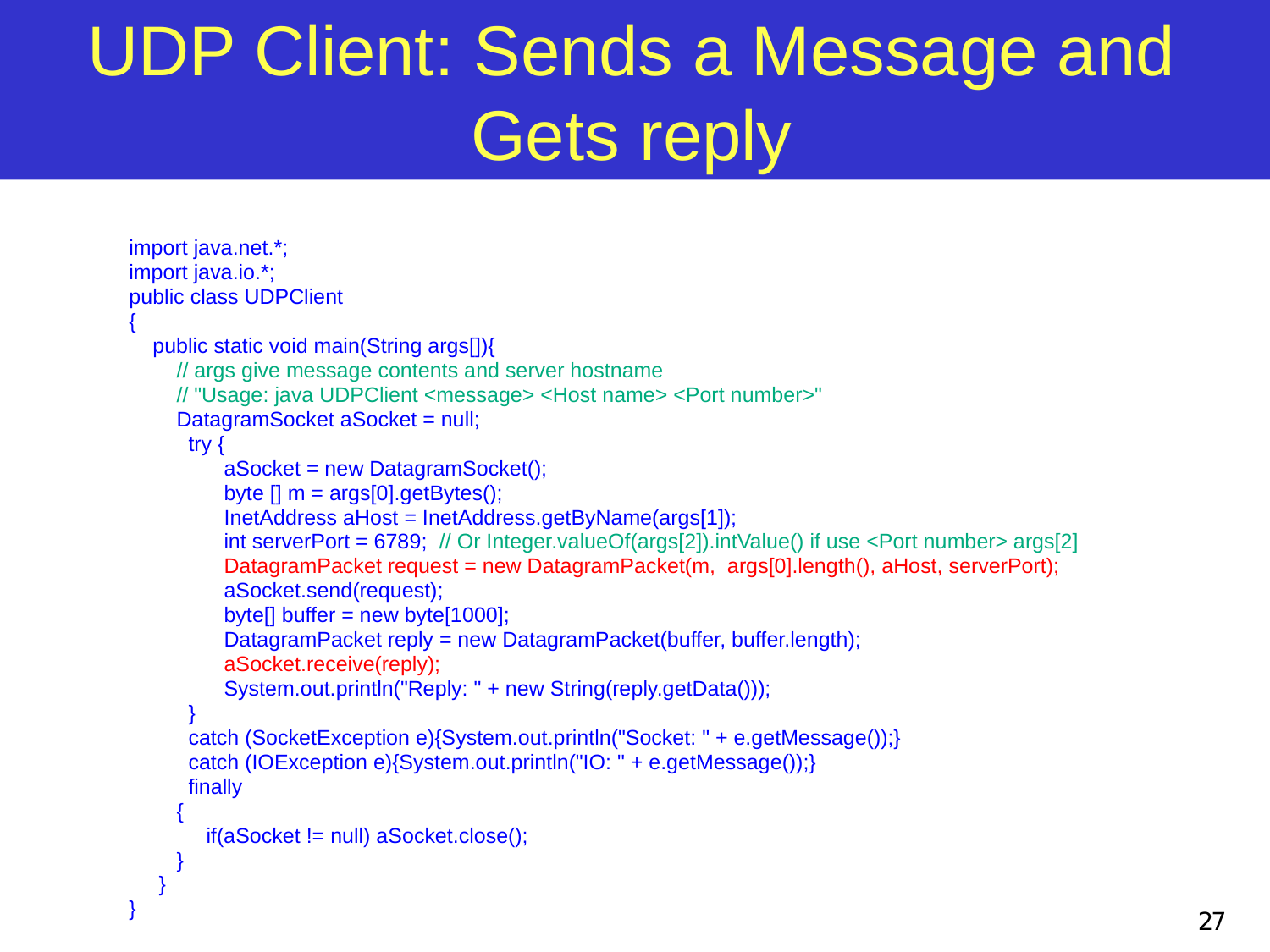

# UDP Client: Sends a Message and Gets reply
import java.net.*;
import java.io.*;
public class UDPClient
{
    public static void main(String args[]){
        // args give message contents and server hostname
        // "Usage: java UDPClient <message> <Host name> <Port number>"
        DatagramSocket aSocket = null;
          try {
                aSocket = new DatagramSocket();
                byte [] m = args[0].getBytes();
                InetAddress aHost = InetAddress.getByName(args[1]);
                int serverPort = 6789;  // Or Integer.valueOf(args[2]).intValue() if use <Port number> args[2]
                DatagramPacket request = new DatagramPacket(m,  args[0].length(), aHost, serverPort);
                aSocket.send(request);
                byte[] buffer = new byte[1000];
                DatagramPacket reply = new DatagramPacket(buffer, buffer.length);
                aSocket.receive(reply);
                System.out.println("Reply: " + new String(reply.getData()));
          }
          catch (SocketException e){System.out.println("Socket: " + e.getMessage());}
          catch (IOException e){System.out.println("IO: " + e.getMessage());}
          finally
        {
             if(aSocket != null) aSocket.close();
        }
     }
}
27